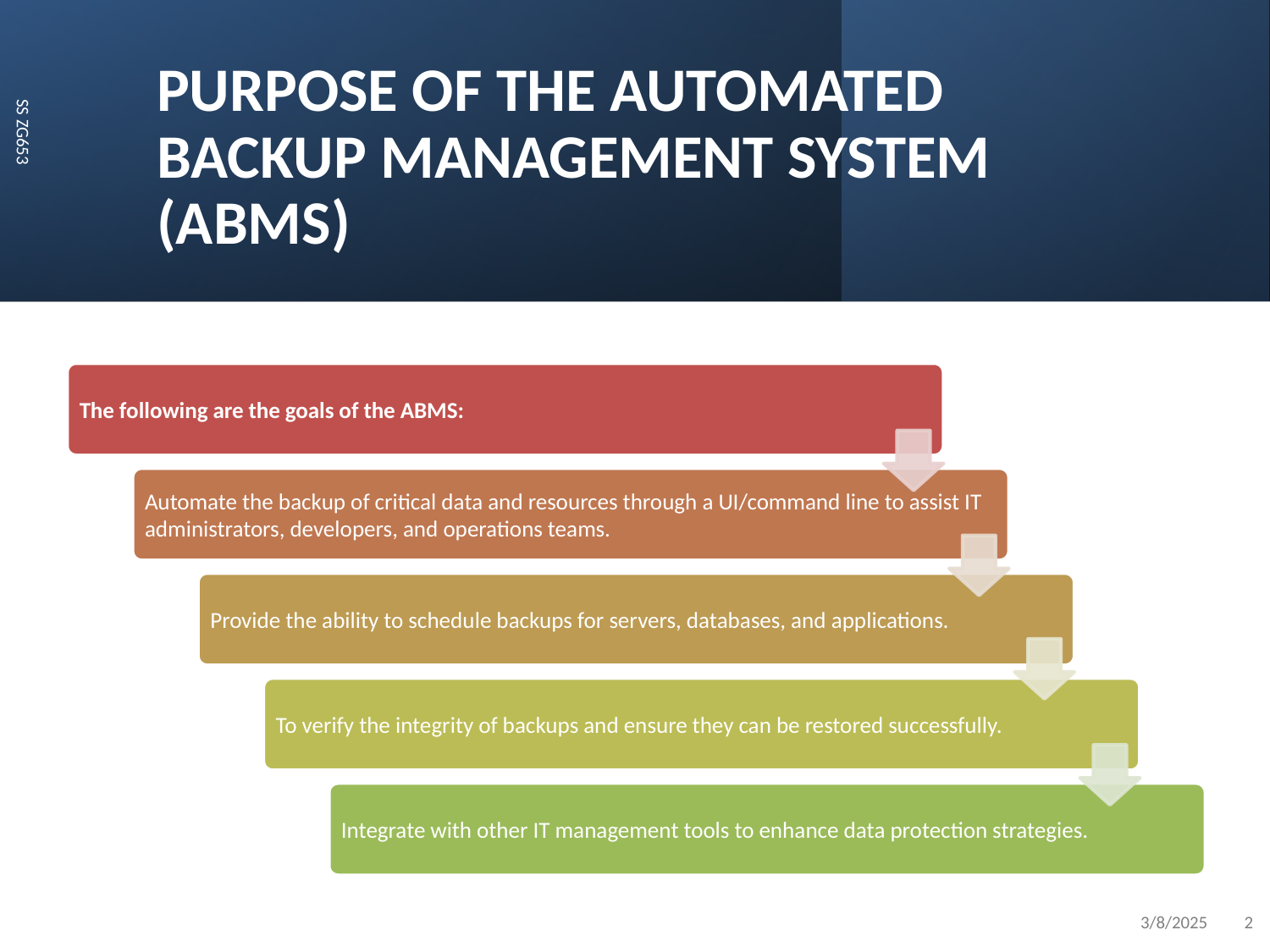

# PURPOSE OF THE AUTOMATED BACKUP MANAGEMENT SYSTEM (ABMS)
SS ZG653
The following are the goals of the ABMS:
Automate the backup of critical data and resources through a UI/command line to assist IT administrators, developers, and operations teams.
Provide the ability to schedule backups for servers, databases, and applications.
To verify the integrity of backups and ensure they can be restored successfully.
Integrate with other IT management tools to enhance data protection strategies.

3/8/2025
2